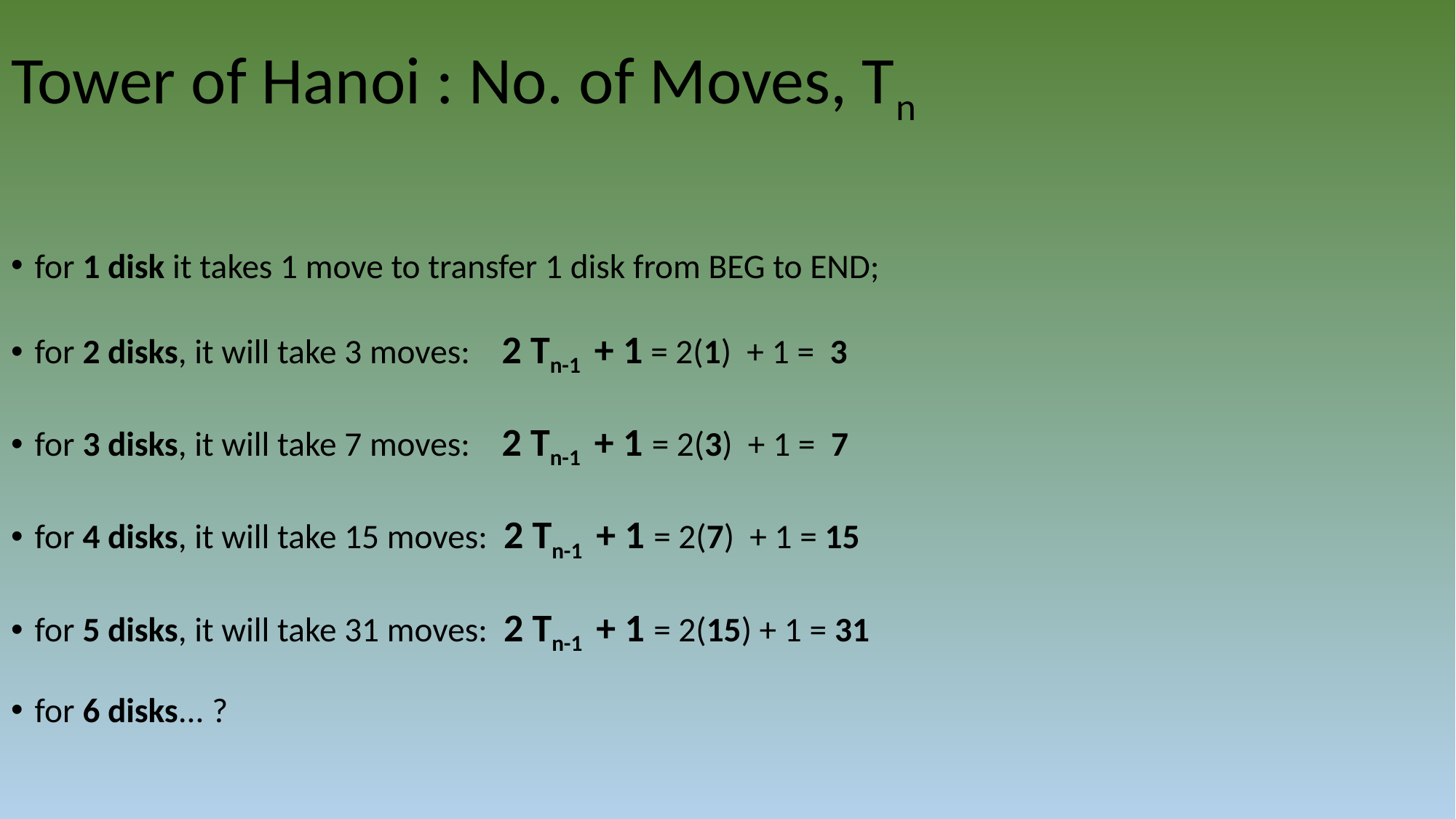

# Tower of Hanoi : No. of Moves, Tn
for 1 disk it takes 1 move to transfer 1 disk from BEG to END;
for 2 disks, it will take 3 moves:    2 Tn-1  + 1 = 2(1)  + 1 =  3
for 3 disks, it will take 7 moves:    2 Tn-1  + 1 = 2(3)  + 1 =  7
for 4 disks, it will take 15 moves:  2 Tn-1  + 1 = 2(7)  + 1 = 15
for 5 disks, it will take 31 moves:  2 Tn-1  + 1 = 2(15) + 1 = 31
for 6 disks... ?